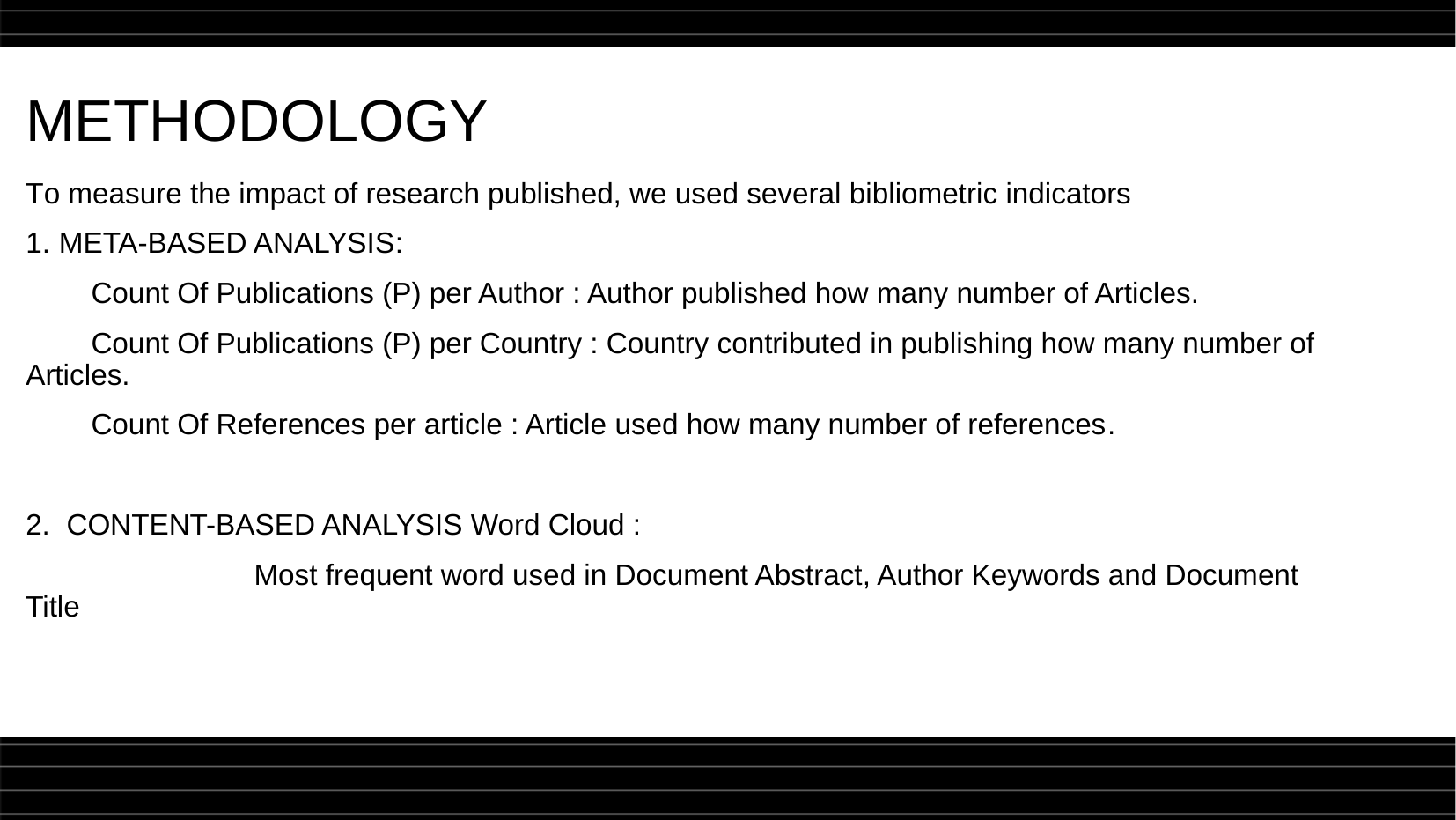

# METHODOLOGY
To measure the impact of research published, we used several bibliometric indicators
META-BASED ANALYSIS:
        Count Of Publications (P) per Author : Author published how many number of Articles.
        Count Of Publications (P) per Country : Country contributed in publishing how many number of Articles.
        Count Of References per article : Article used how many number of references.

2.  CONTENT-BASED ANALYSIS Word Cloud :
                            Most frequent word used in Document Abstract, Author Keywords and Document Title